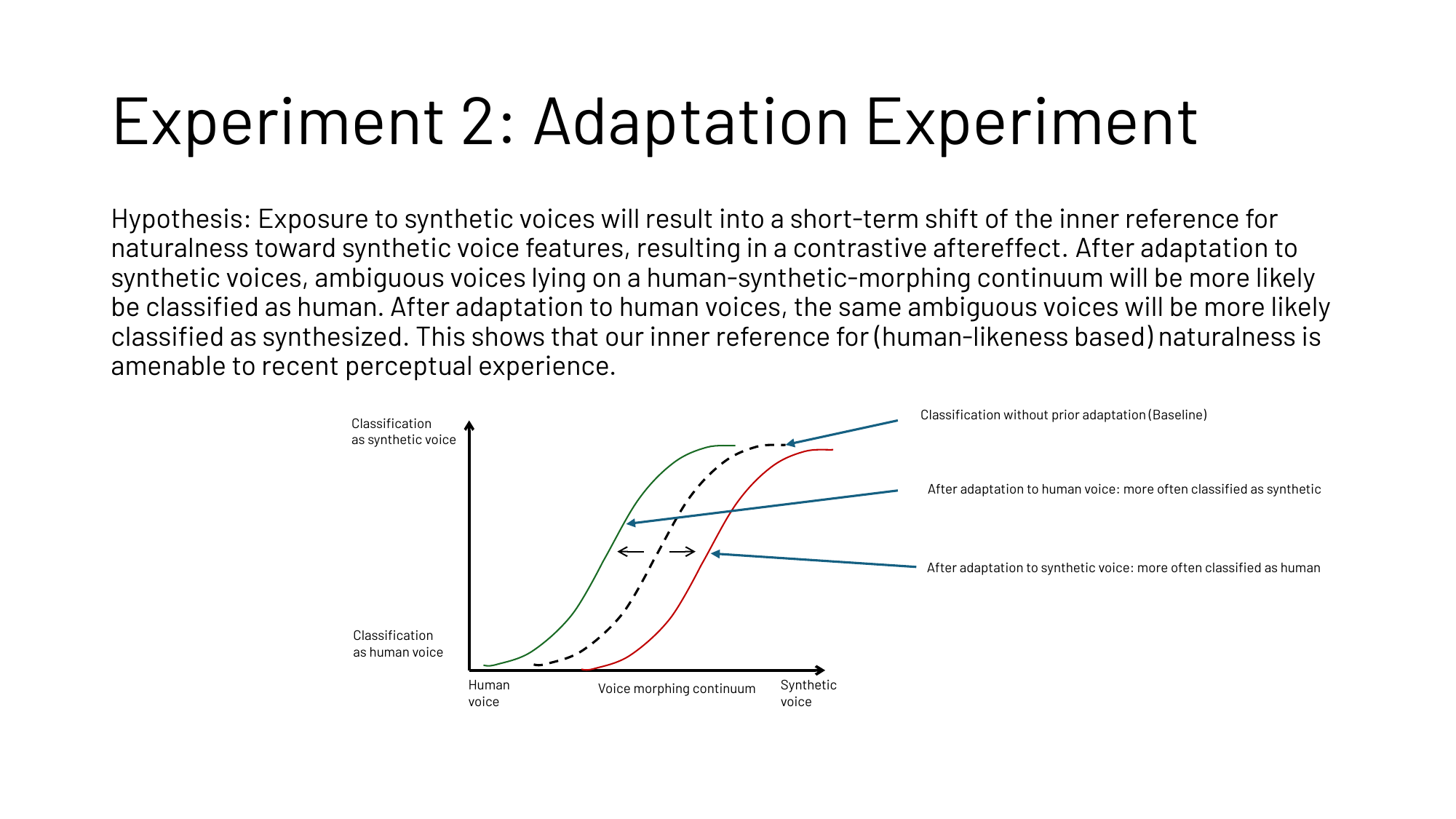

# Experiment 2: Adaptation Experiment
Hypothesis: Exposure to synthetic voices will result into a short-term shift of the inner reference for naturalness toward synthetic voice features, resulting in a contrastive aftereffect. After adaptation to synthetic voices, ambiguous voices lying on a human-synthetic-morphing continuum will be more likely be classified as human. After adaptation to human voices, the same ambiguous voices will be more likely classified as synthesized. This shows that our inner reference for (human-likeness based) naturalness is amenable to recent perceptual experience.
Classification without prior adaptation (Baseline)
Classification
as synthetic voice

After adaptation to human voice: more often classified as synthetic
After adaptation to synthetic voice: more often classified as human
Classification
as human voice
Human
voice
Synthetic
voice
Voice morphing continuum